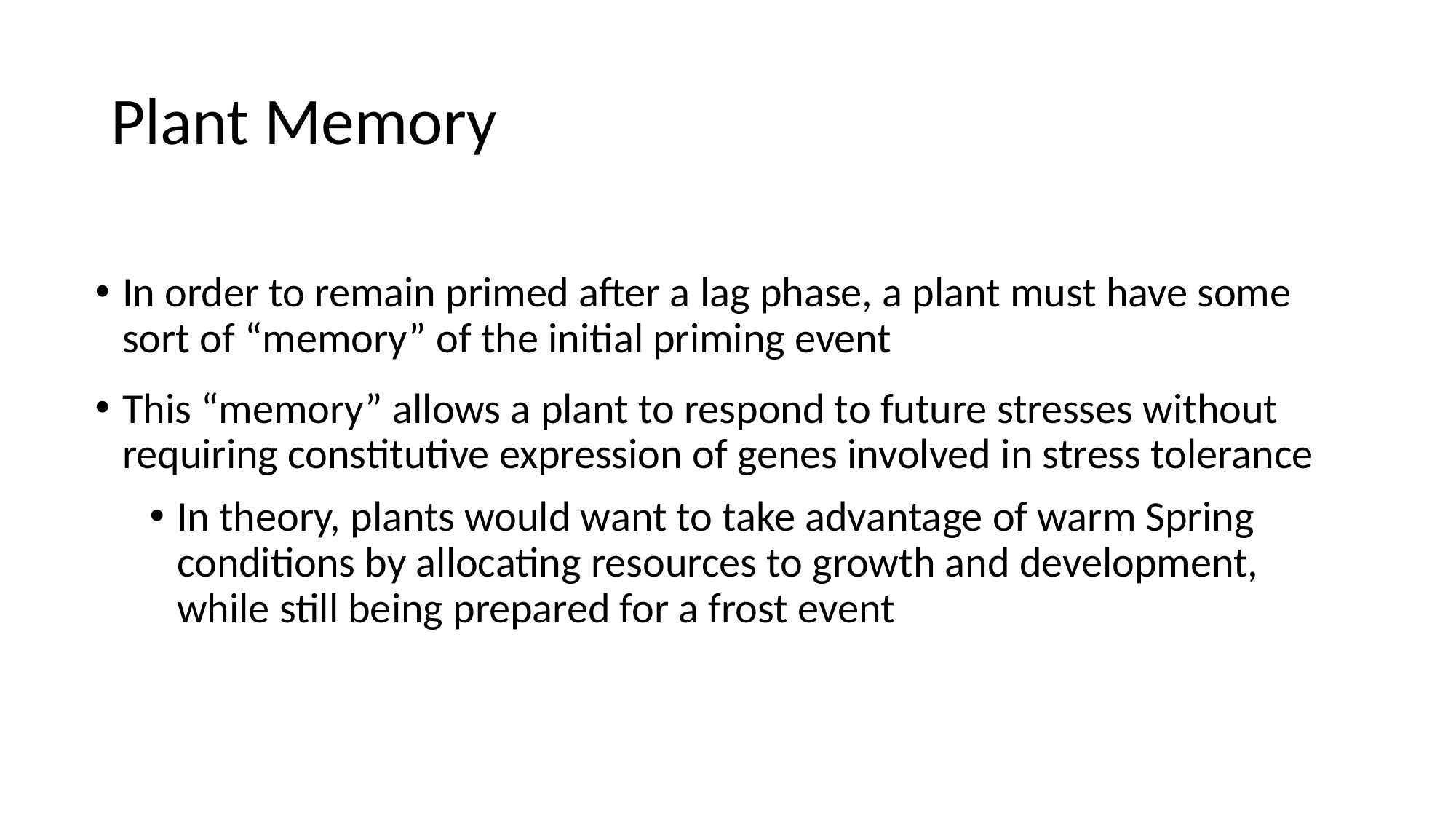

# Plant Memory

In order to remain primed after a lag phase, a plant must have some sort of “memory” of the initial priming event
This “memory” allows a plant to respond to future stresses without requiring constitutive expression of genes involved in stress tolerance
In theory, plants would want to take advantage of warm Spring conditions by allocating resources to growth and development, while still being prepared for a frost event